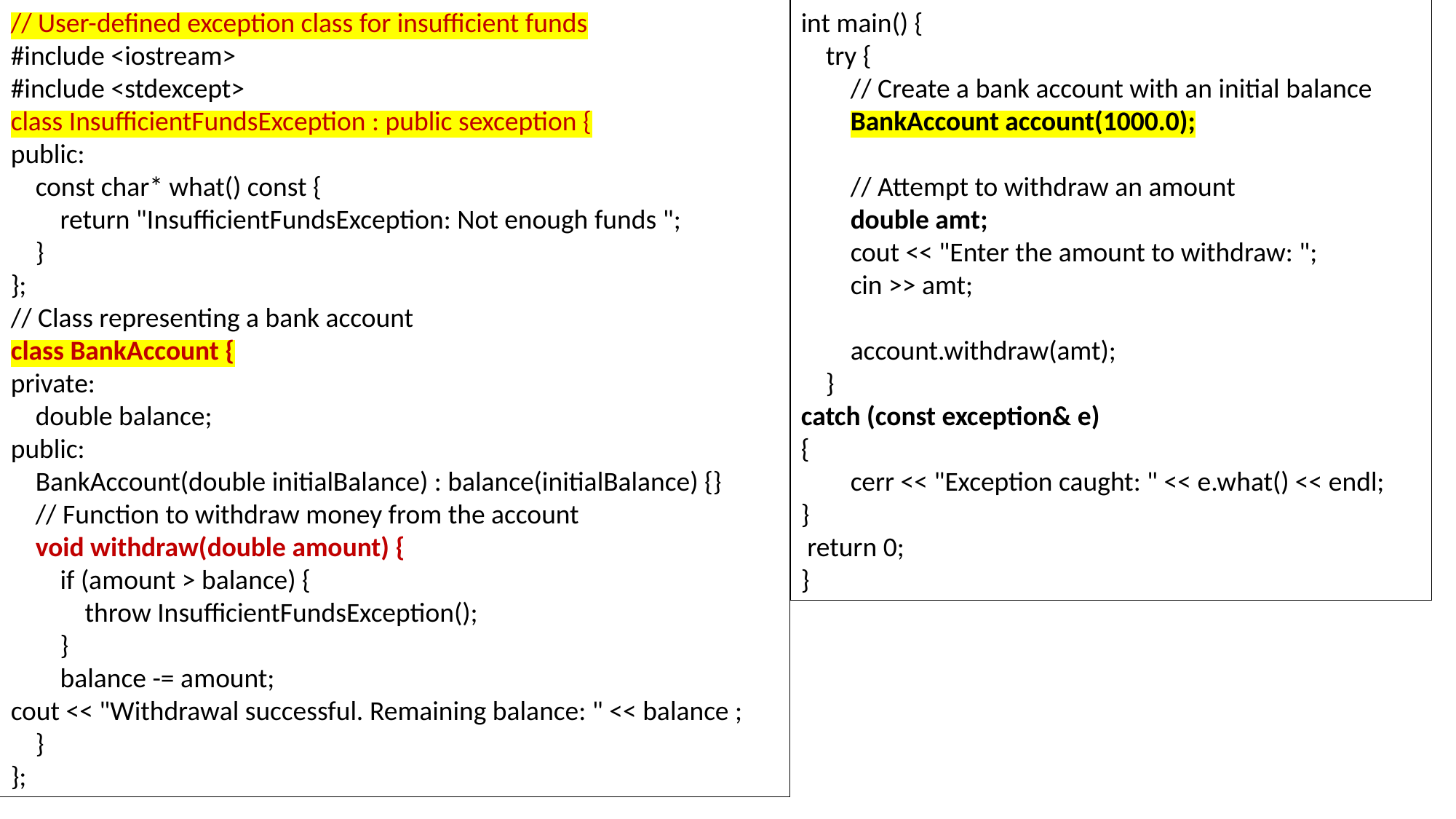

// User-defined exception class for insufficient funds
#include <iostream>
#include <stdexcept>
class InsufficientFundsException : public sexception {
public:
    const char* what() const {
        return "InsufficientFundsException: Not enough funds ";
    }
};
// Class representing a bank account
class BankAccount {
private:
    double balance;
public:
    BankAccount(double initialBalance) : balance(initialBalance) {}
    // Function to withdraw money from the account
    void withdraw(double amount) {
        if (amount > balance) {
            throw InsufficientFundsException();
        }
        balance -= amount;
cout << "Withdrawal successful. Remaining balance: " << balance ;
    }
};
int main() {
    try {
        // Create a bank account with an initial balance
        BankAccount account(1000.0);

        // Attempt to withdraw an amount
        double amt;
        cout << "Enter the amount to withdraw: ";
        cin >> amt;

        account.withdraw(amt);
    }
catch (const exception& e)
{
        cerr << "Exception caught: " << e.what() << endl;
}
 return 0;
}